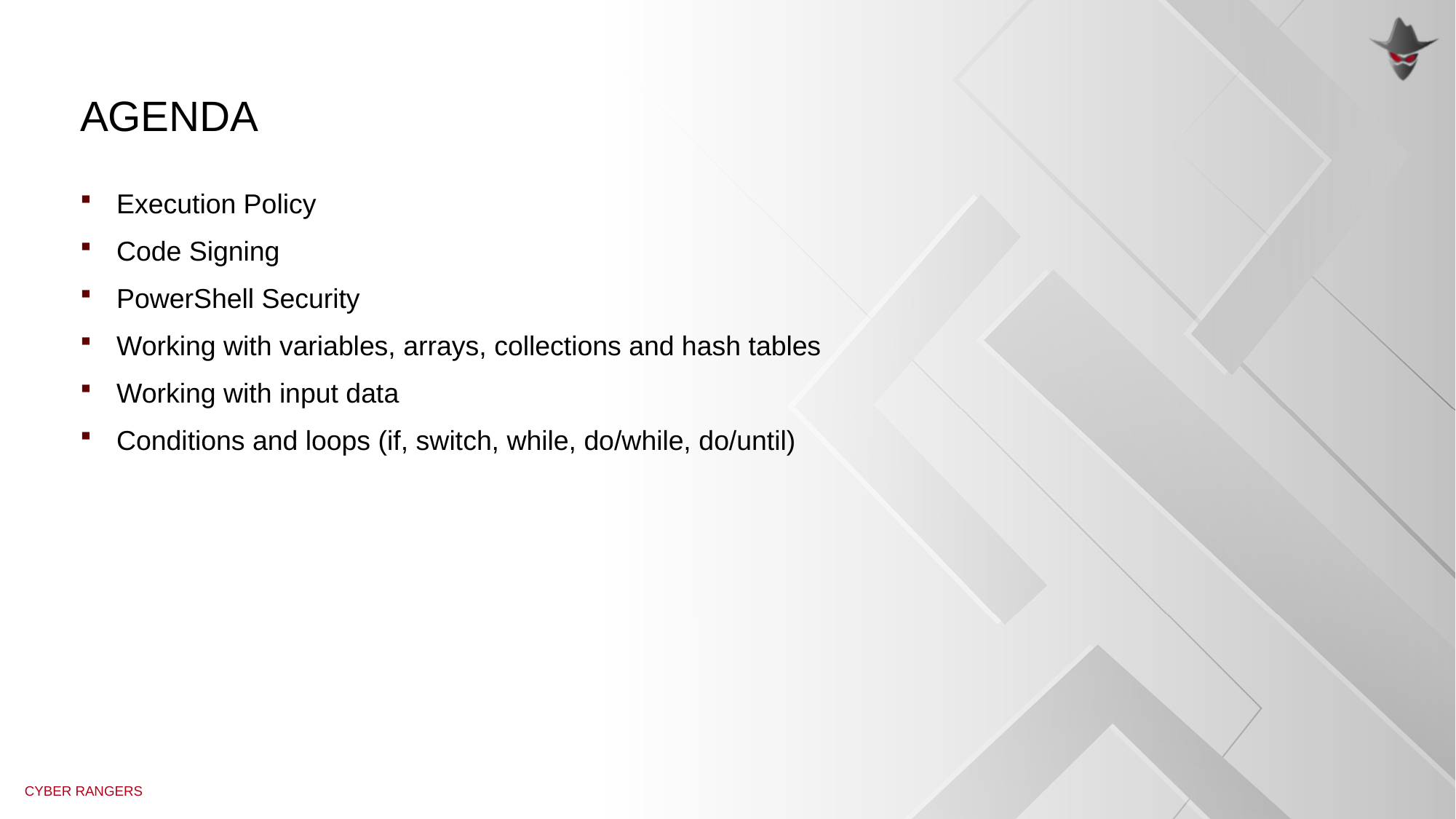

# agenda
Execution Policy
Code Signing
PowerShell Security
Working with variables, arrays, collections and hash tables
Working with input data
Conditions and loops (if, switch, while, do/while, do/until)